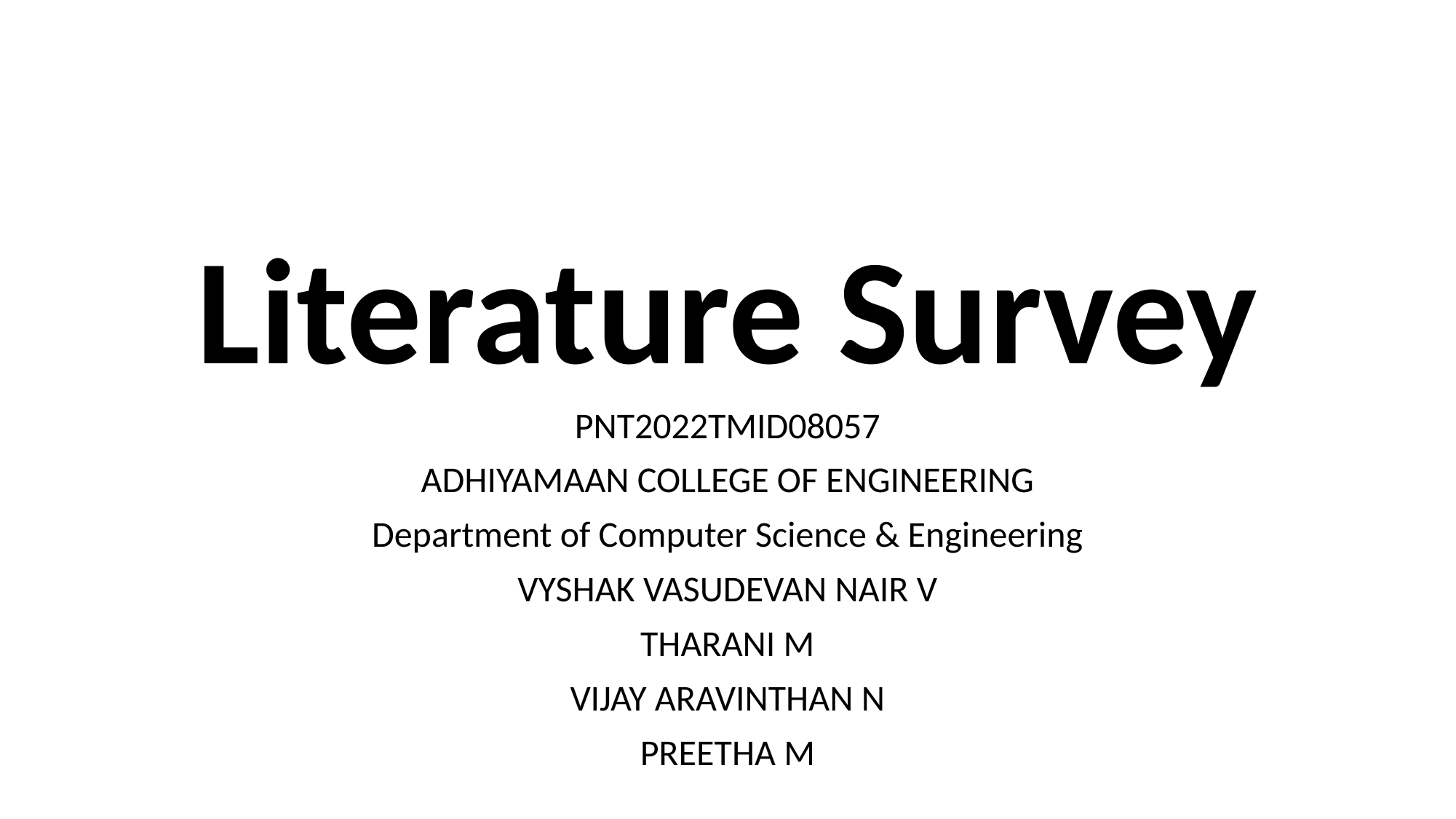

# Literature Survey
PNT2022TMID08057
ADHIYAMAAN COLLEGE OF ENGINEERING
Department of Computer Science & Engineering
VYSHAK VASUDEVAN NAIR V
THARANI M
VIJAY ARAVINTHAN N
PREETHA M